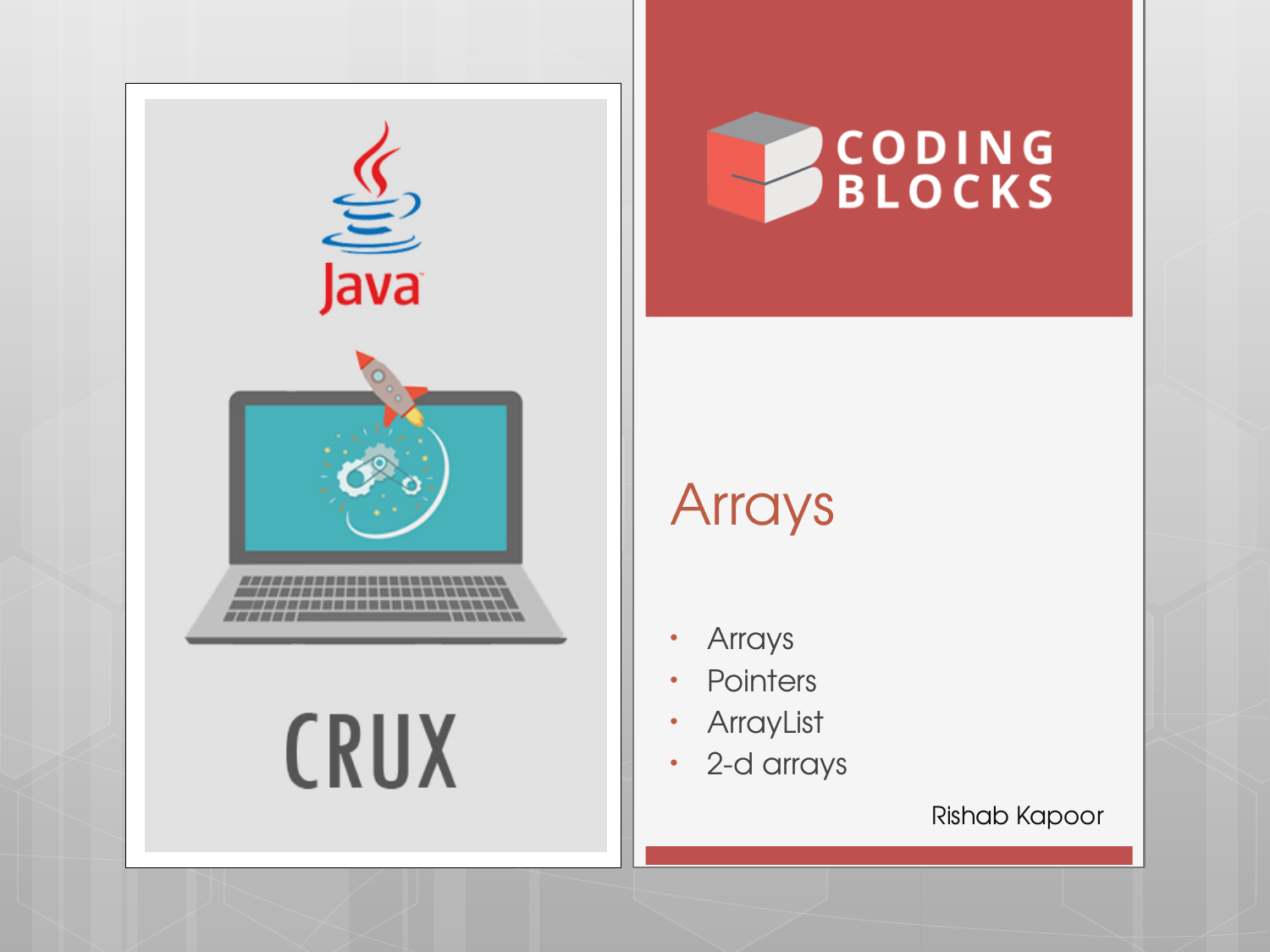

# Arrays
Arrays
Pointers
ArrayList
2-d arrays
Rishab Kapoor